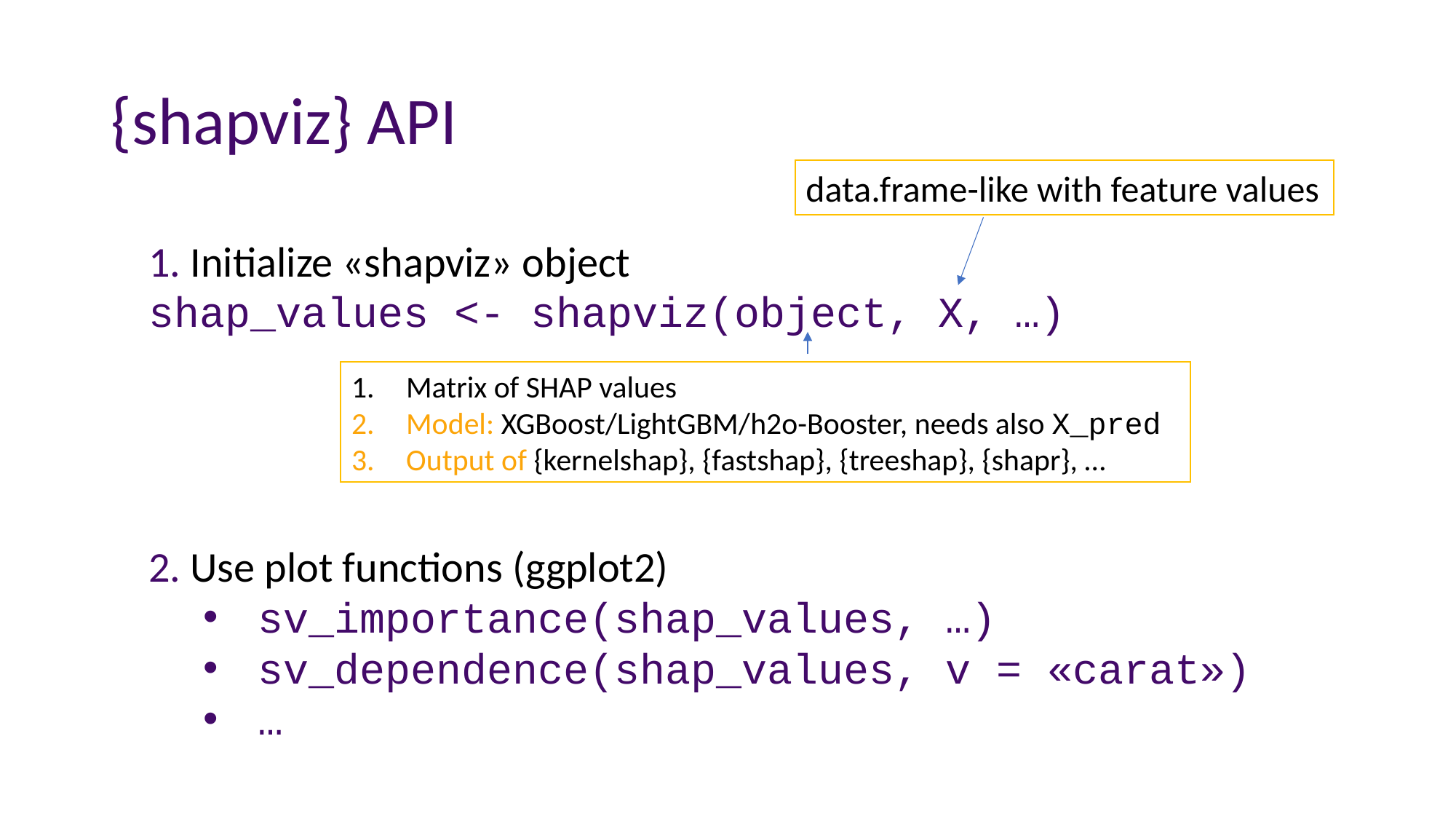

# {shapviz} API
data.frame-like with feature values
1. Initialize «shapviz» object
shap_values <- shapviz(object, X, …)

2. Use plot functions (ggplot2)
sv_importance(shap_values, …)
sv_dependence(shap_values, v = «carat»)
…
Matrix of SHAP values
Model: XGBoost/LightGBM/h2o-Booster, needs also X_pred
Output of {kernelshap}, {fastshap}, {treeshap}, {shapr}, …